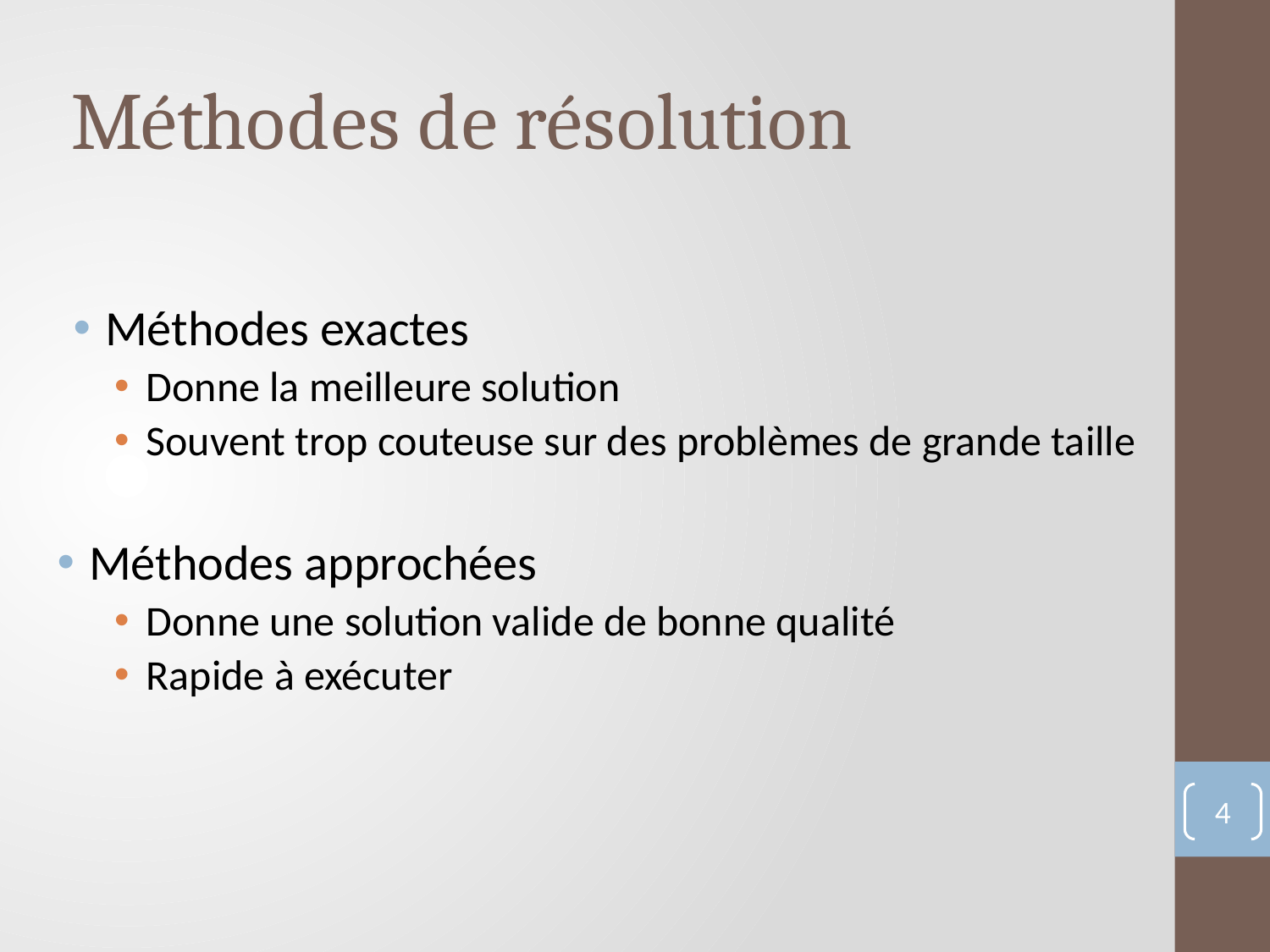

# Méthodes de résolution

Méthodes exactes
Donne la meilleure solution
Souvent trop couteuse sur des problèmes de grande taille

Méthodes approchées
Donne une solution valide de bonne qualité
Rapide à exécuter
4